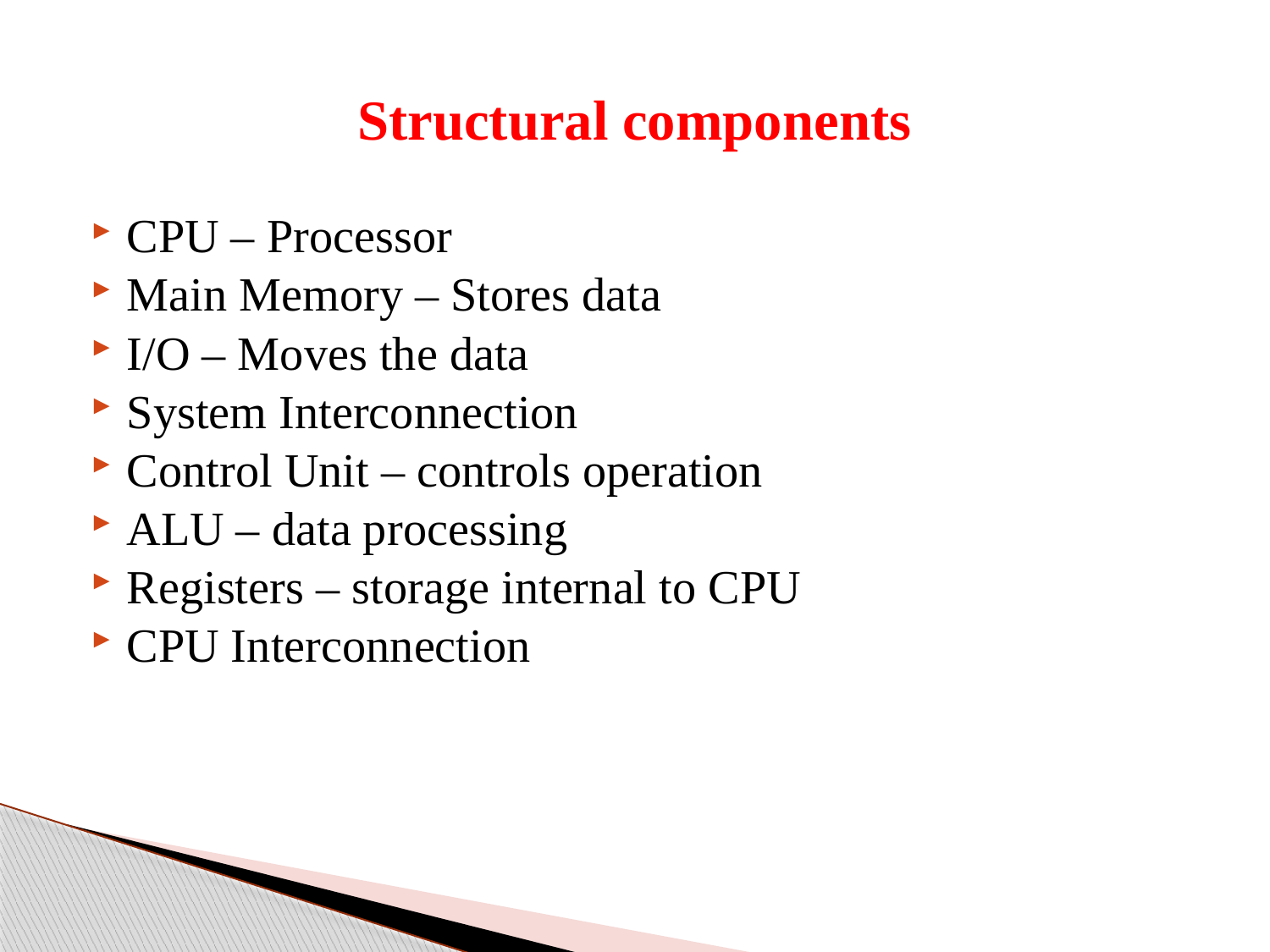

# Structural components
CPU – Processor
Main Memory – Stores data
I/O – Moves the data
System Interconnection
Control Unit – controls operation
ALU – data processing
Registers – storage internal to CPU
CPU Interconnection